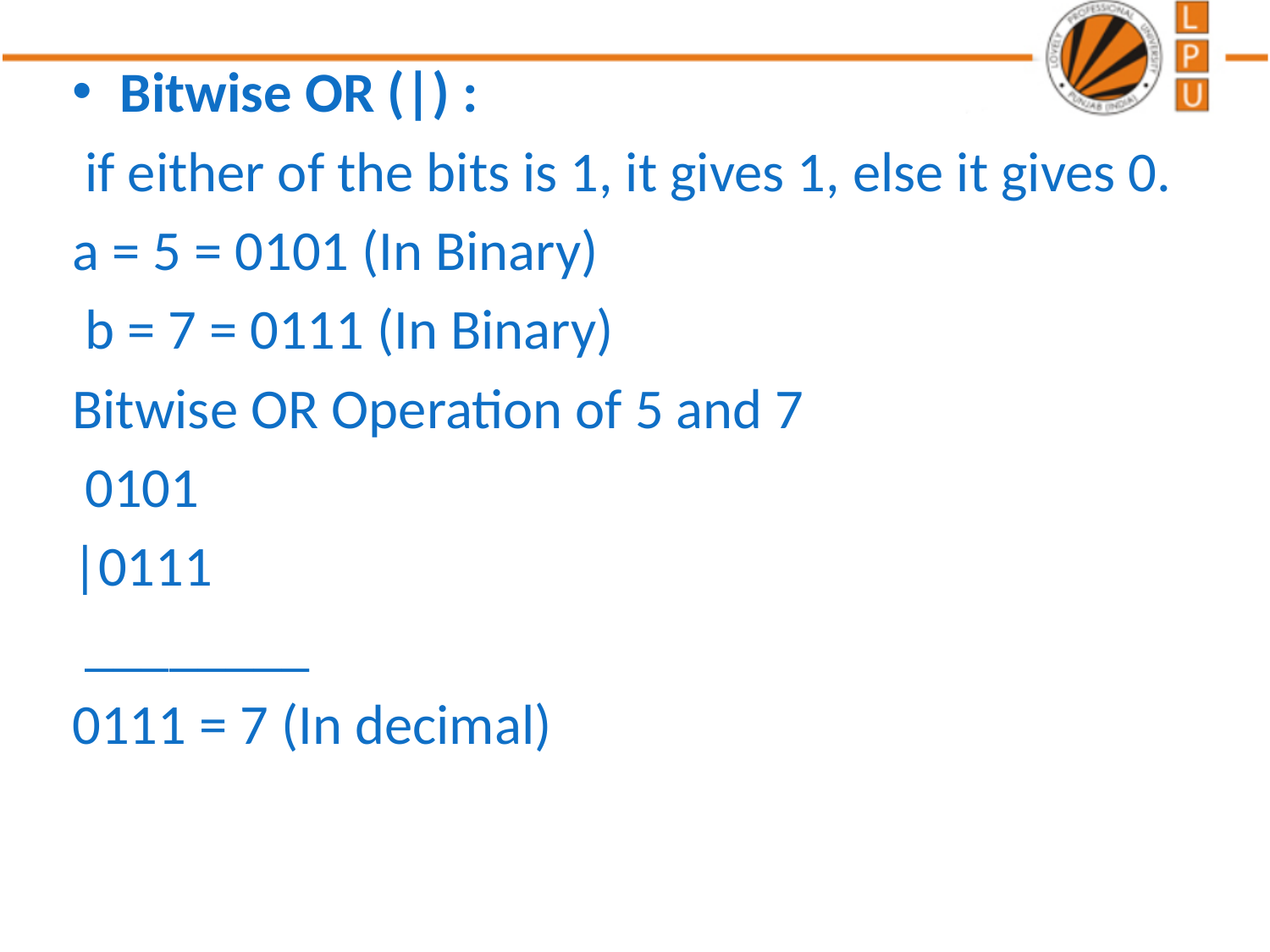

Bitwise OR (|) :
 if either of the bits is 1, it gives 1, else it gives 0.
a = 5 = 0101 (In Binary)
 b = 7 = 0111 (In Binary)
Bitwise OR Operation of 5 and 7
 0101
|0111
 ________
0111 = 7 (In decimal)